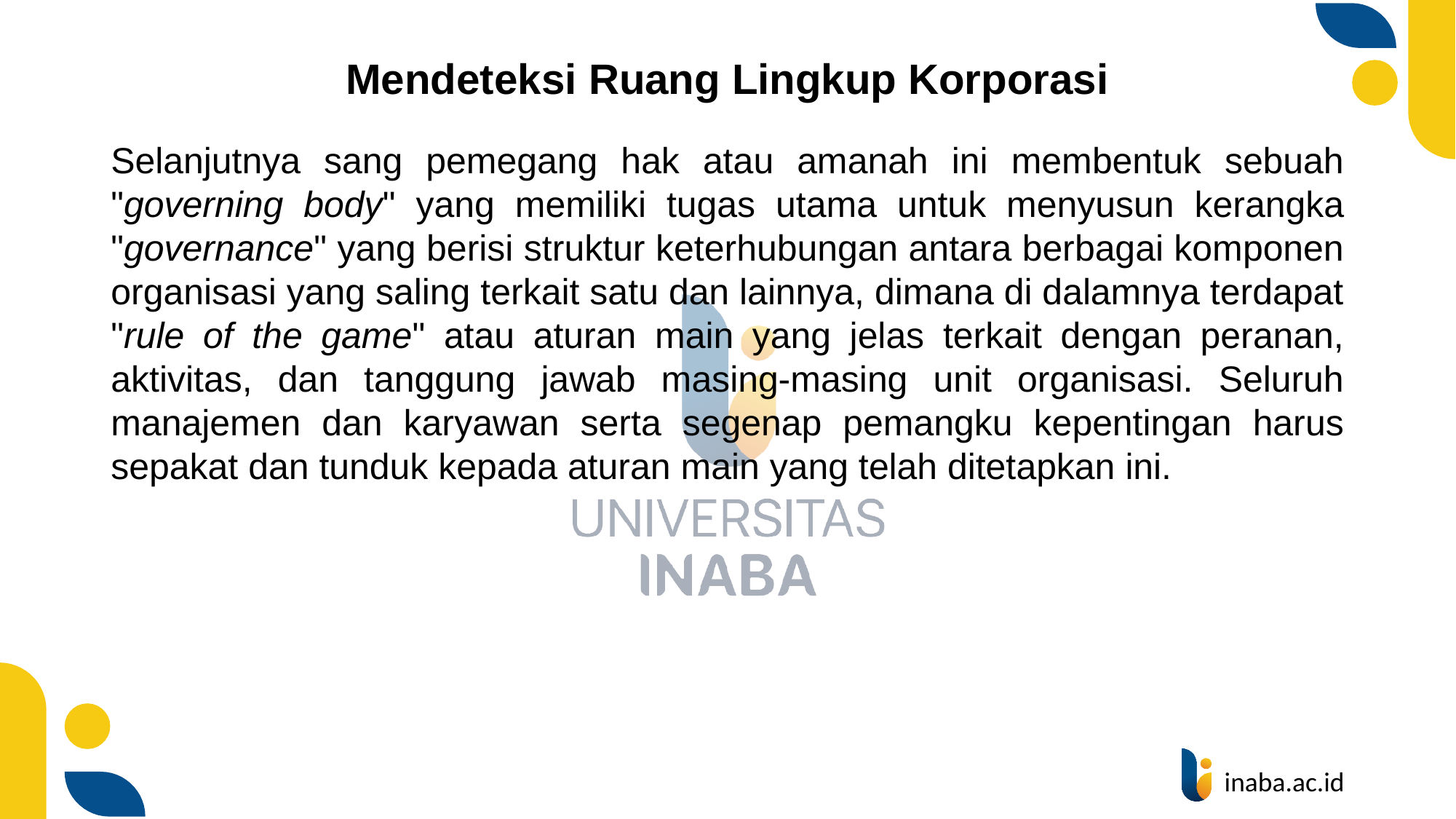

# Mendeteksi Ruang Lingkup Korporasi
Selanjutnya sang pemegang hak atau amanah ini membentuk sebuah "governing body" yang memiliki tugas utama untuk menyusun kerangka "governance" yang berisi struktur keterhubungan antara berbagai komponen organisasi yang saling terkait satu dan lainnya, dimana di dalamnya terdapat "rule of the game" atau aturan main yang jelas terkait dengan peranan, aktivitas, dan tanggung jawab masing-masing unit organisasi. Seluruh manajemen dan karyawan serta segenap pemangku kepentingan harus sepakat dan tunduk kepada aturan main yang telah ditetapkan ini.